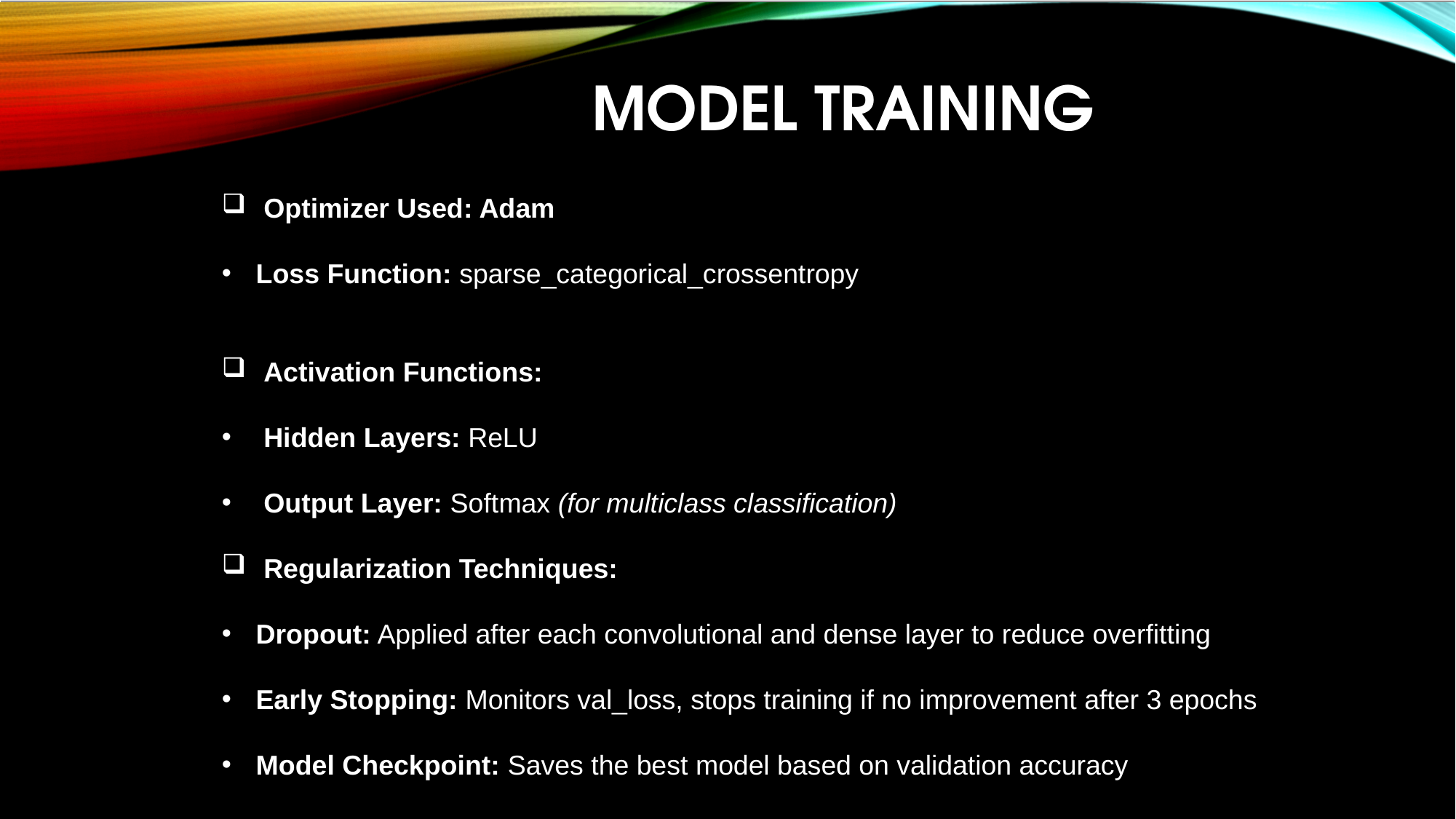

# Model Training
 Optimizer Used: Adam

Loss Function: sparse_categorical_crossentropy
 Activation Functions:

 Hidden Layers: ReLU

 Output Layer: Softmax (for multiclass classification)

 Regularization Techniques:

Dropout: Applied after each convolutional and dense layer to reduce overfitting

Early Stopping: Monitors val_loss, stops training if no improvement after 3 epochs

Model Checkpoint: Saves the best model based on validation accuracy